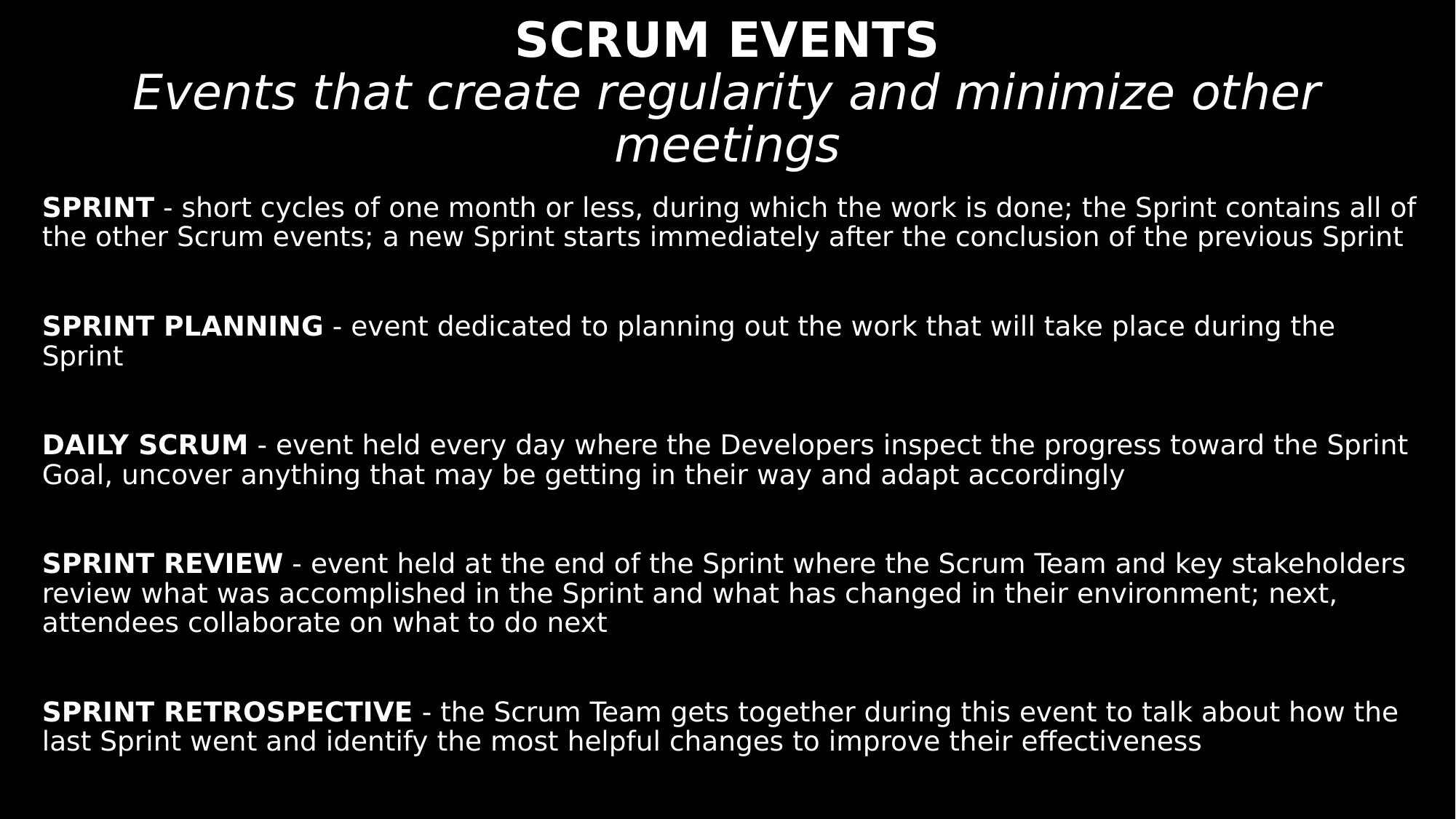

# SCRUM EVENTS Events that create regularity and minimize other meetings
SPRINT - short cycles of one month or less, during which the work is done; the Sprint contains all of the other Scrum events; a new Sprint starts immediately after the conclusion of the previous Sprint

SPRINT PLANNING - event dedicated to planning out the work that will take place during the Sprint

DAILY SCRUM - event held every day where the Developers inspect the progress toward the Sprint Goal, uncover anything that may be getting in their way and adapt accordingly

SPRINT REVIEW - event held at the end of the Sprint where the Scrum Team and key stakeholders review what was accomplished in the Sprint and what has changed in their environment; next, attendees collaborate on what to do next

SPRINT RETROSPECTIVE - the Scrum Team gets together during this event to talk about how the last Sprint went and identify the most helpful changes to improve their effectiveness